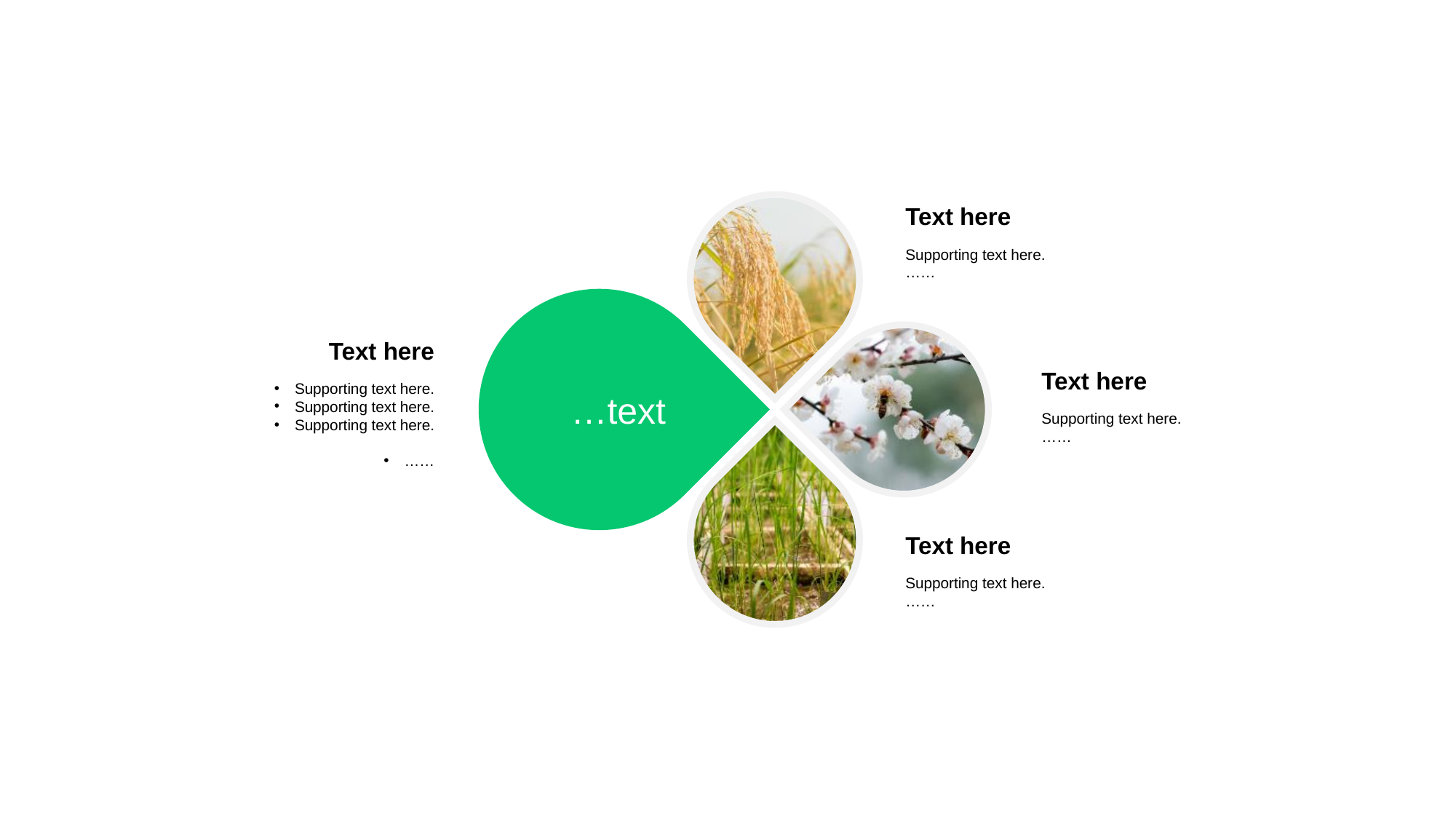

Text here
Supporting text here.
……

…text

Text here
Supporting text here.
Supporting text here.
Supporting text here.

……
Text here
Supporting text here.
……

Text here
Supporting text here.
……